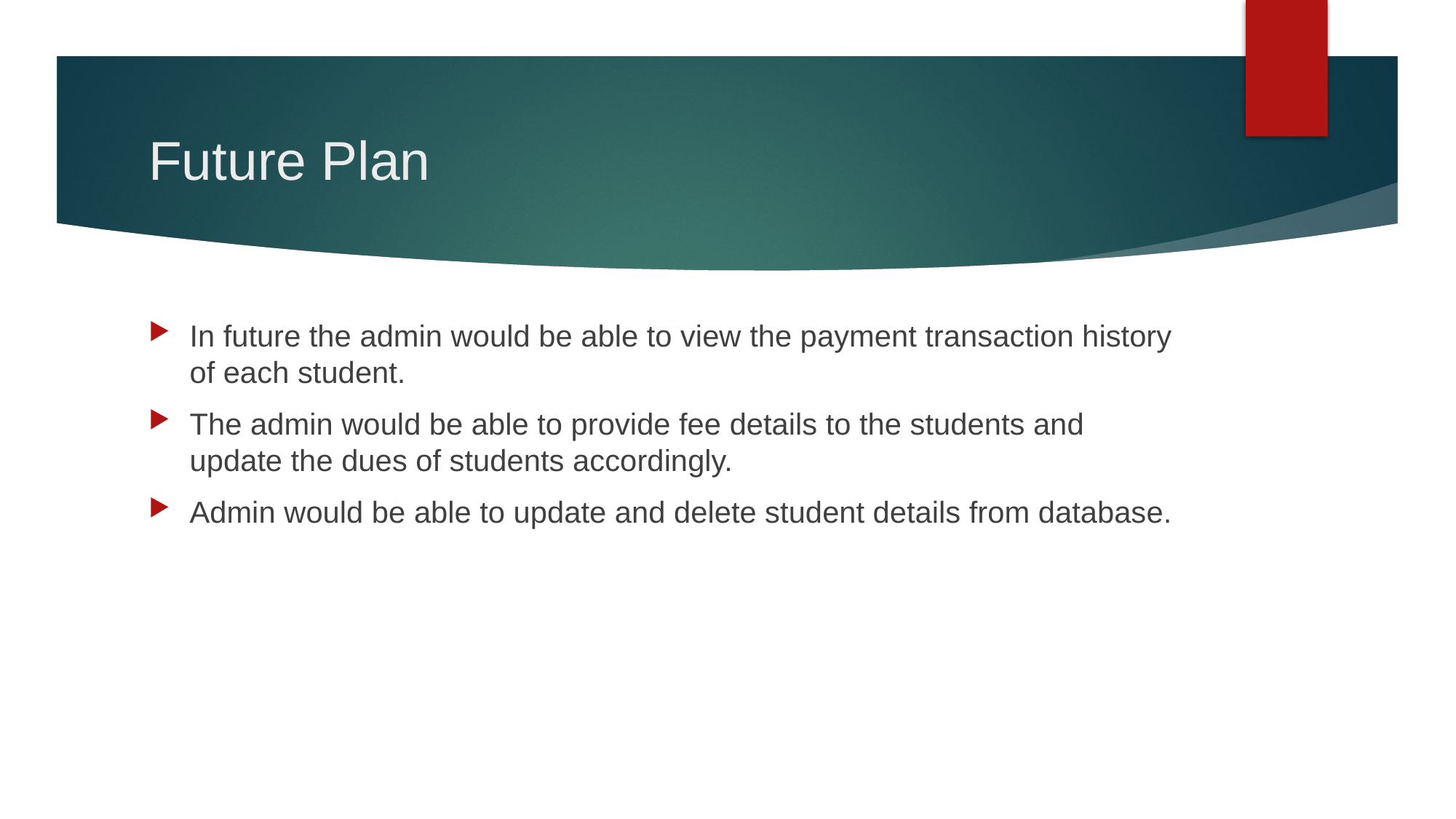

# Future Plan
In future the admin would be able to view the payment transaction history of each student.
The admin would be able to provide fee details to the students and update the dues of students accordingly.
Admin would be able to update and delete student details from database.